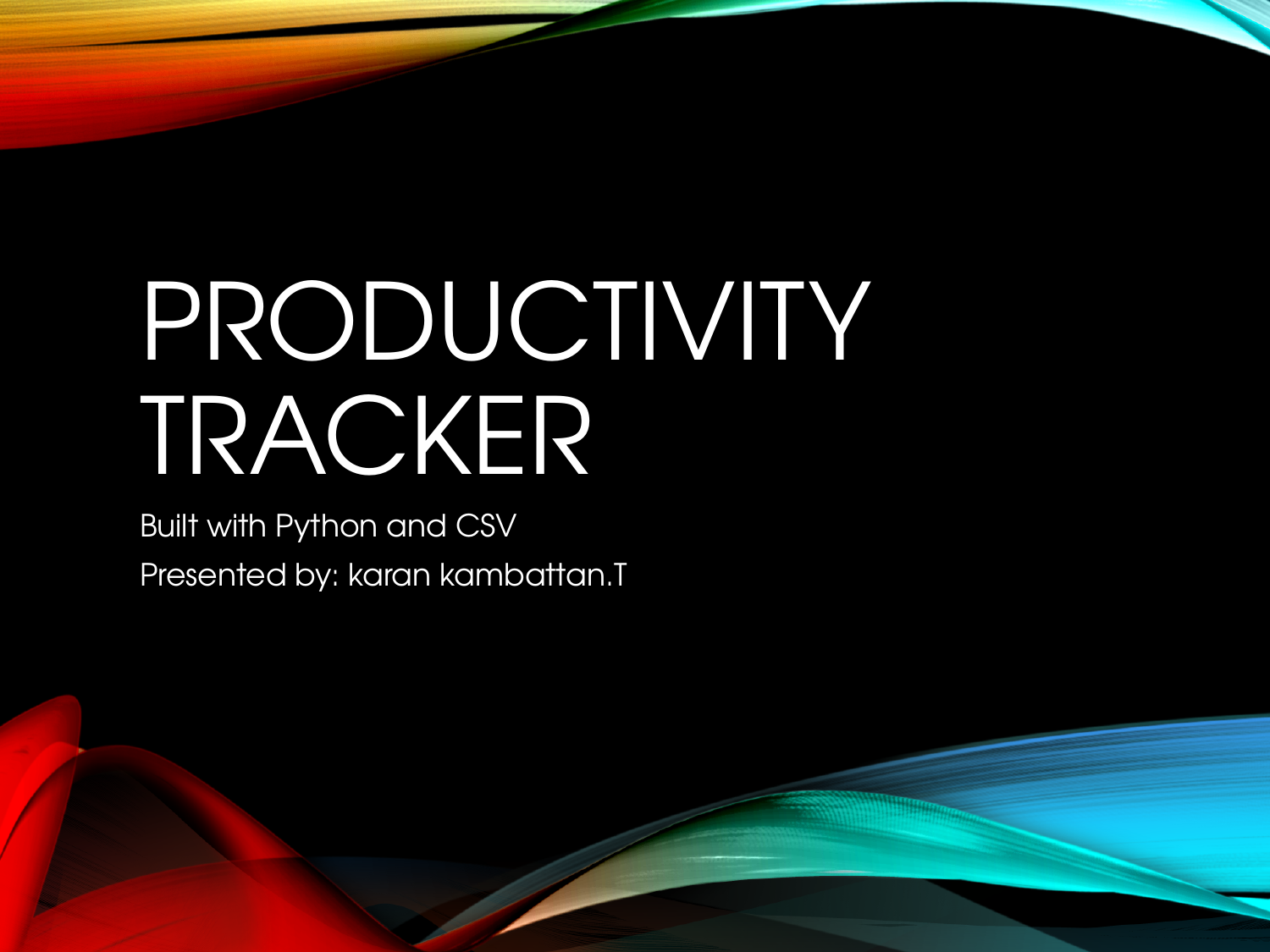

# Productivity Tracker
Built with Python and CSV
Presented by: karan kambattan.T